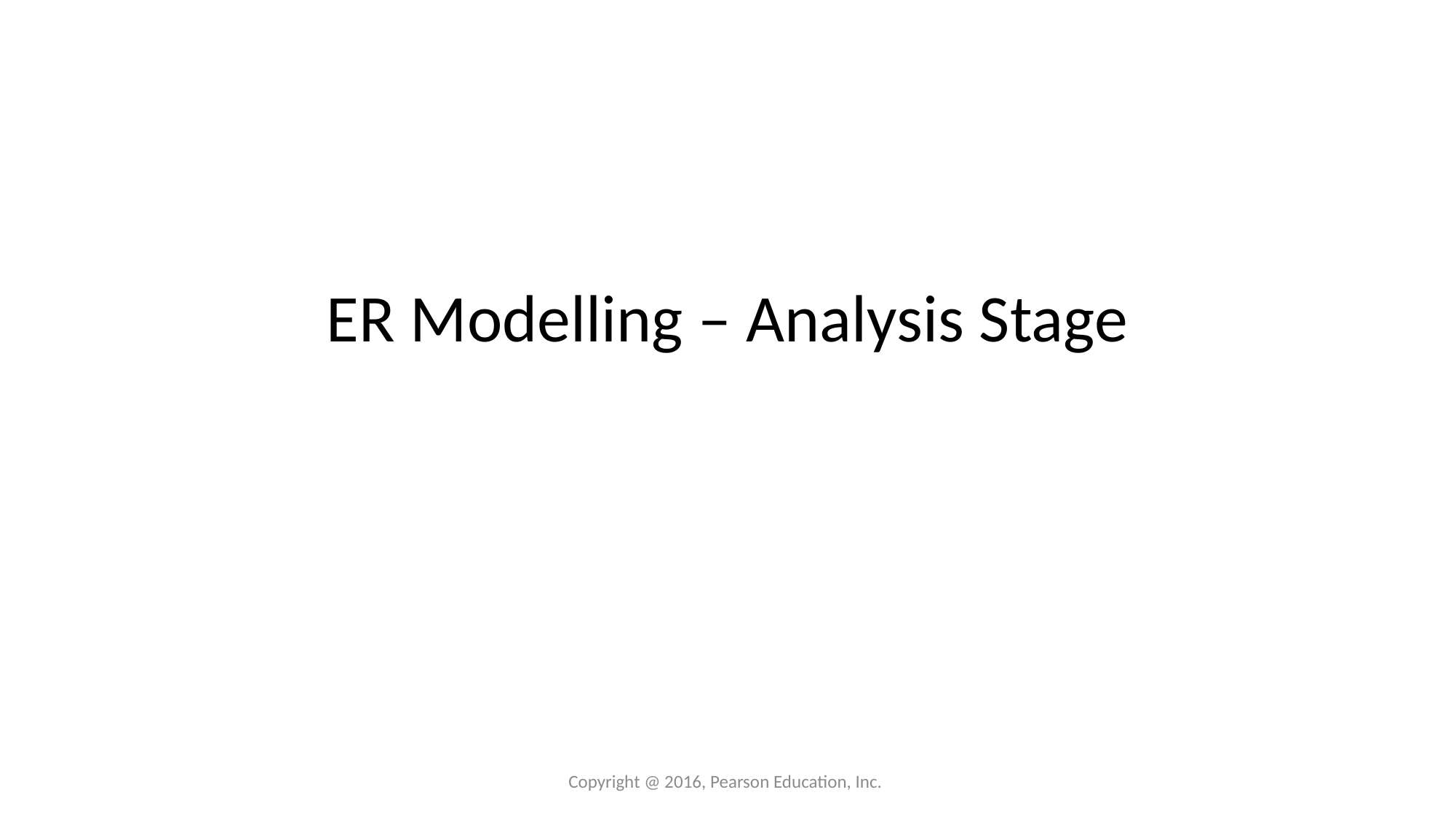

# ER Modelling – Analysis Stage
Copyright @ 2016, Pearson Education, Inc.